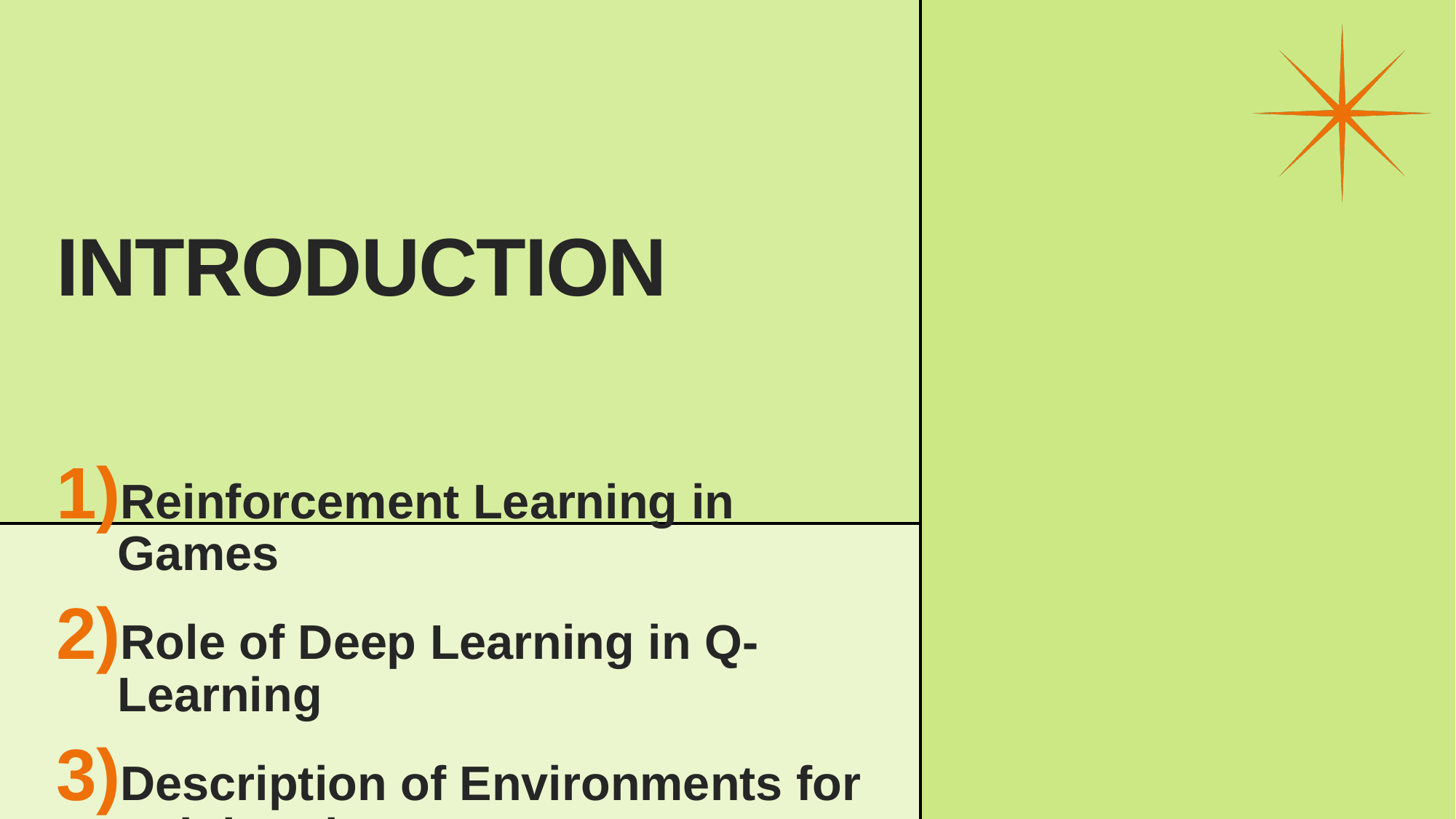

# Introduction
Reinforcement Learning in Games
Role of Deep Learning in Q-Learning
Description of Environments for training the agents